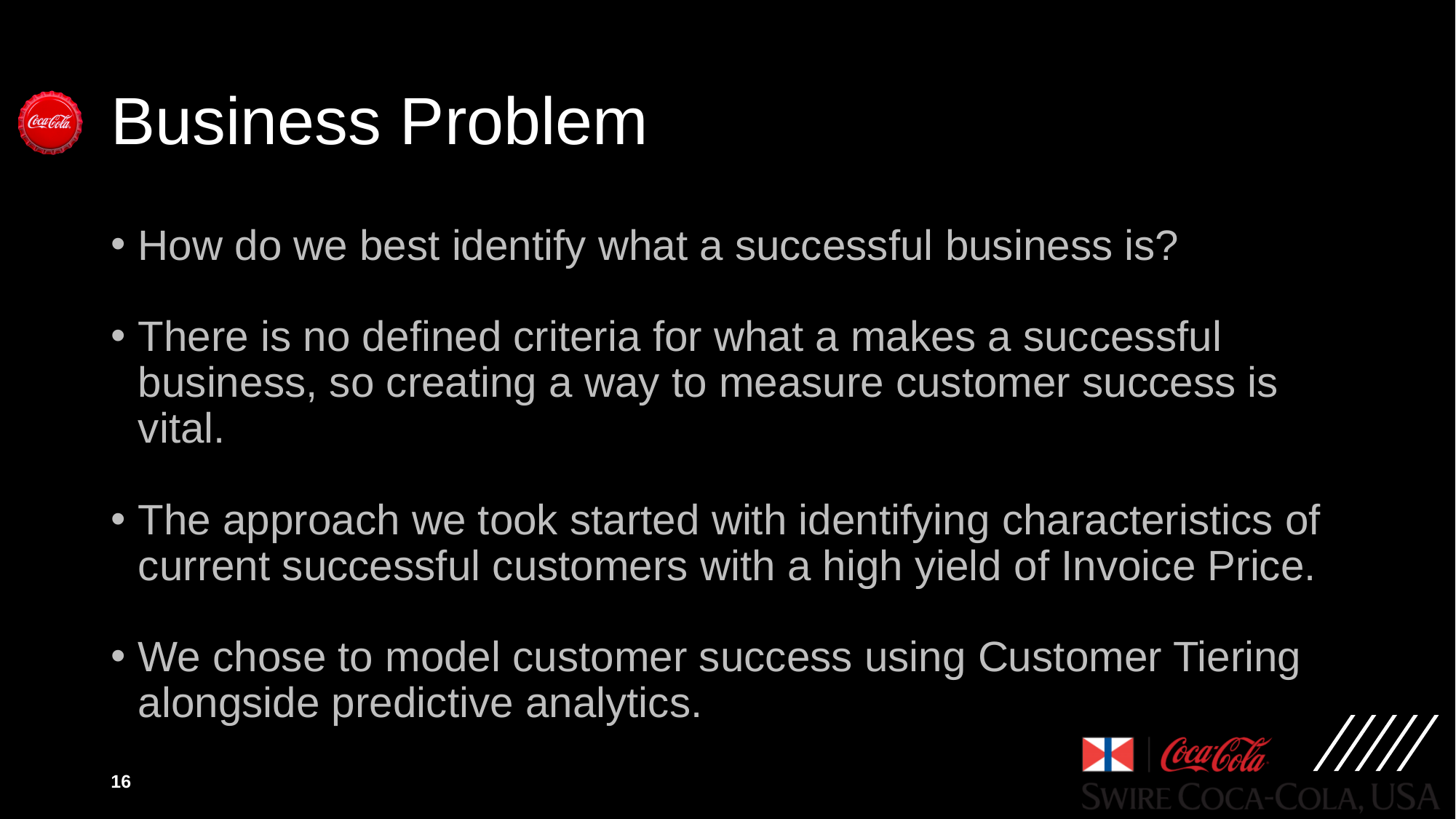

# Business Problem
How do we best identify what a successful business is?

There is no defined criteria for what a makes a successful business, so creating a way to measure customer success is vital.

The approach we took started with identifying characteristics of current successful customers with a high yield of Invoice Price.

We chose to model customer success using Customer Tiering alongside predictive analytics.

16